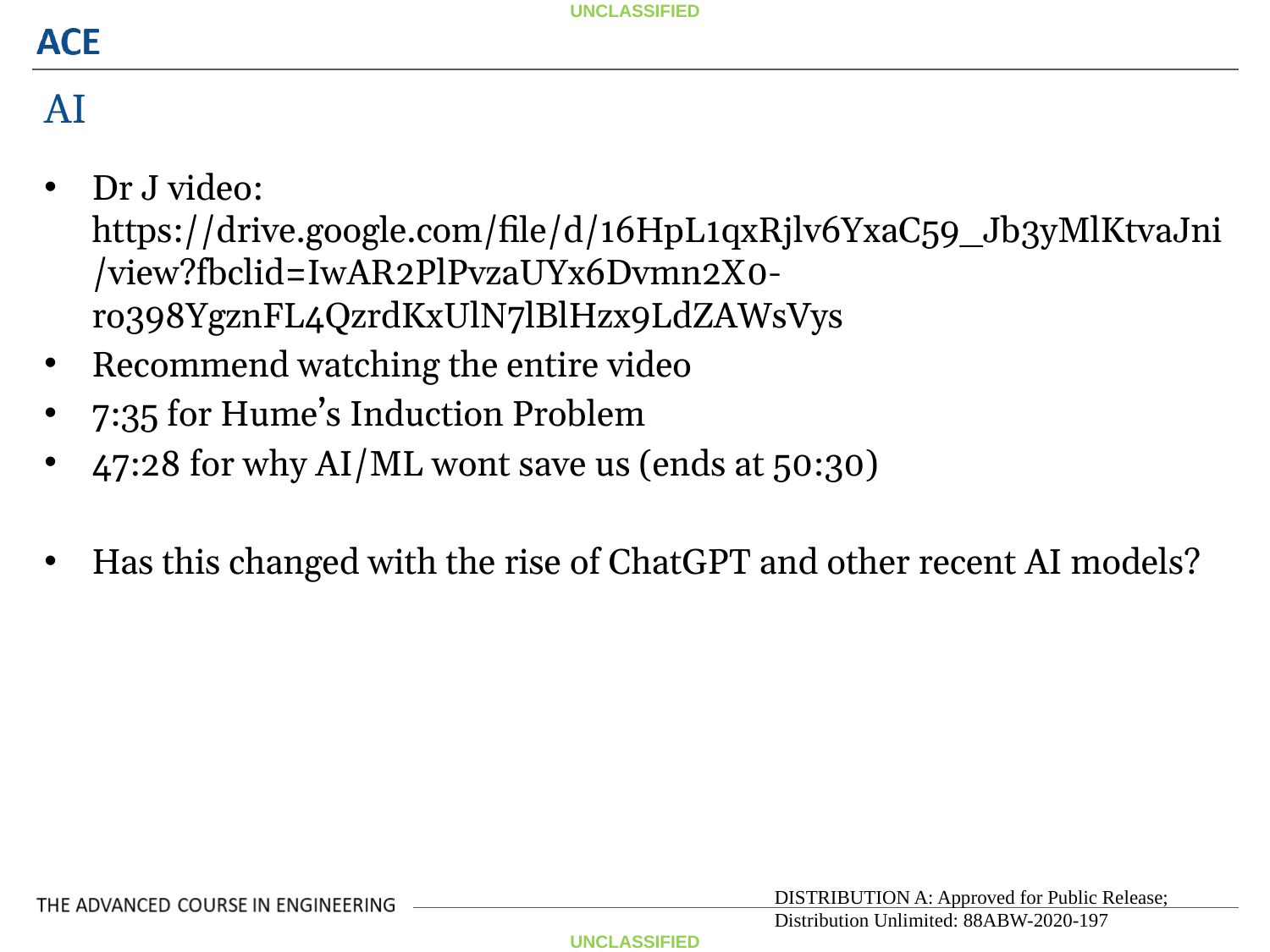

AI
Dr J video: https://drive.google.com/file/d/16HpL1qxRjlv6YxaC59_Jb3yMlKtvaJni/view?fbclid=IwAR2PlPvzaUYx6Dvmn2X0-ro398YgznFL4QzrdKxUlN7lBlHzx9LdZAWsVys
Recommend watching the entire video
7:35 for Hume’s Induction Problem
47:28 for why AI/ML wont save us (ends at 50:30)

Has this changed with the rise of ChatGPT and other recent AI models?